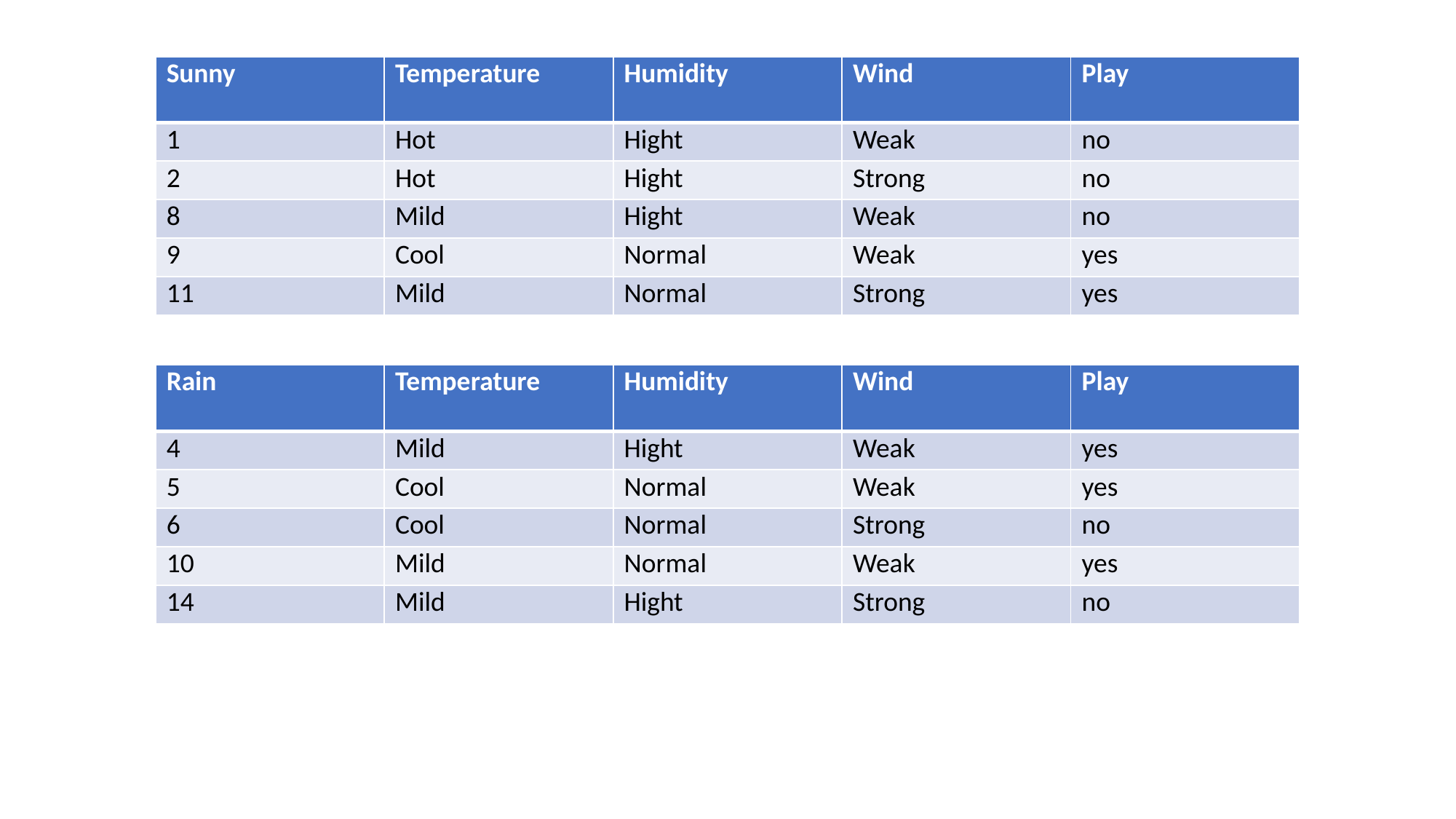

#
| Sunny | Temperature | Humidity | Wind | Play |
| --- | --- | --- | --- | --- |
| 1 | Hot | Hight | Weak | no |
| 2 | Hot | Hight | Strong | no |
| 8 | Mild | Hight | Weak | no |
| 9 | Cool | Normal | Weak | yes |
| 11 | Mild | Normal | Strong | yes |
| Rain | Temperature | Humidity | Wind | Play |
| --- | --- | --- | --- | --- |
| 4 | Mild | Hight | Weak | yes |
| 5 | Cool | Normal | Weak | yes |
| 6 | Cool | Normal | Strong | no |
| 10 | Mild | Normal | Weak | yes |
| 14 | Mild | Hight | Strong | no |